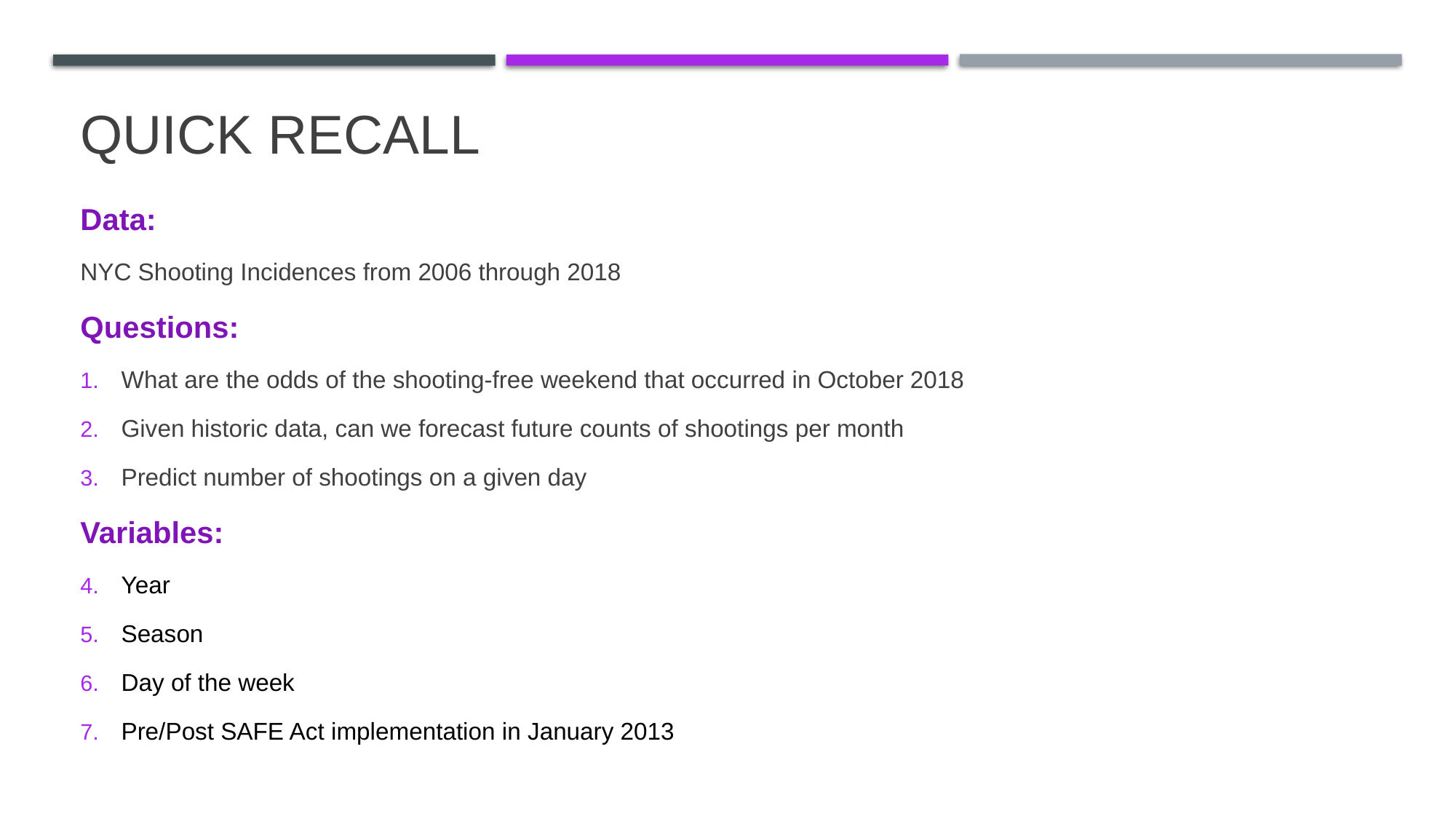

# Quick Recall
Data:
NYC Shooting Incidences from 2006 through 2018
Questions:
What are the odds of the shooting-free weekend that occurred in October 2018
Given historic data, can we forecast future counts of shootings per month
Predict number of shootings on a given day
Variables:
Year
Season
Day of the week
Pre/Post SAFE Act implementation in January 2013